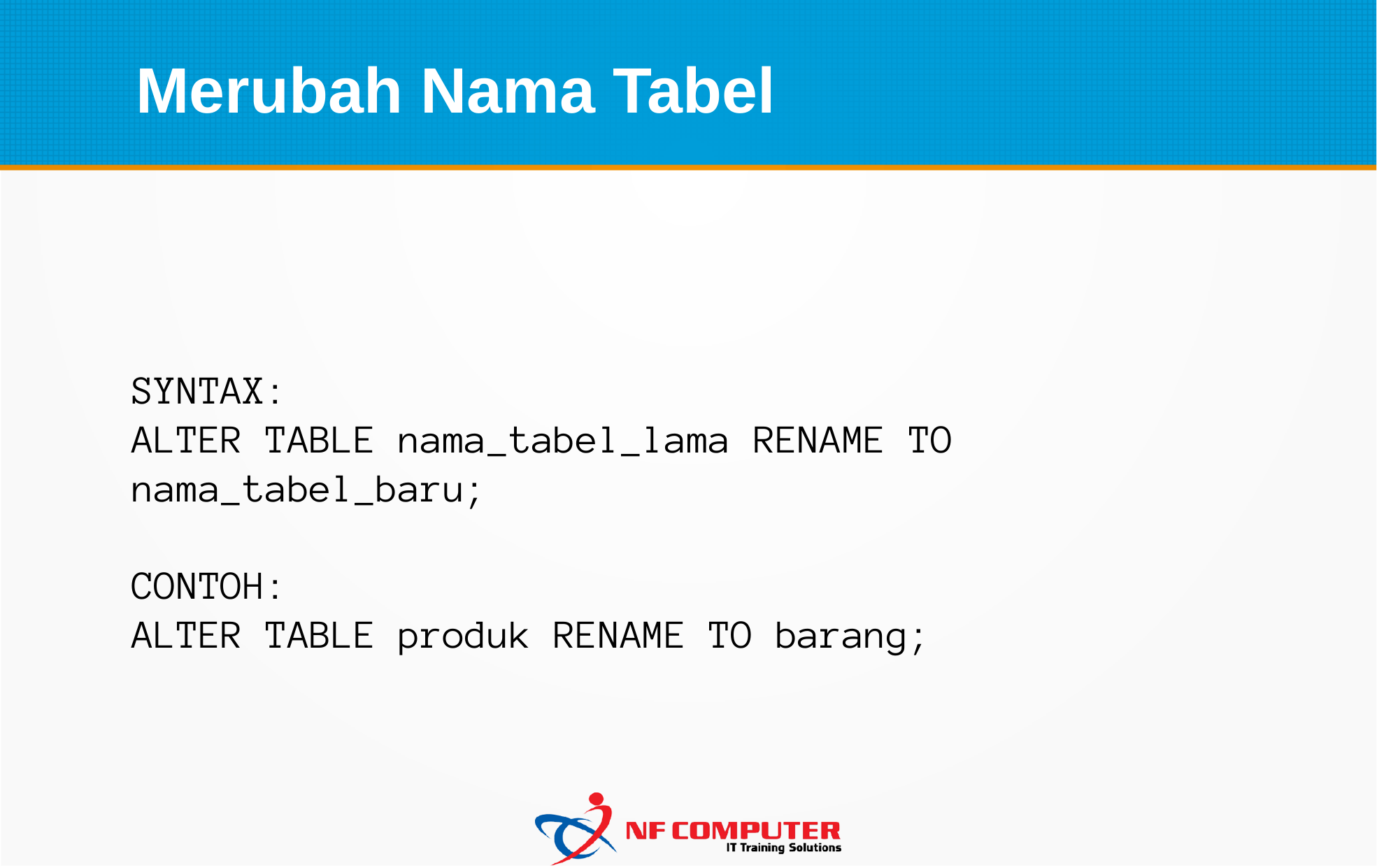

Merubah Nama Tabel
SYNTAX:
ALTER TABLE nama_tabel_lama RENAME TO nama_tabel_baru;

CONTOH:
ALTER TABLE produk RENAME TO barang;